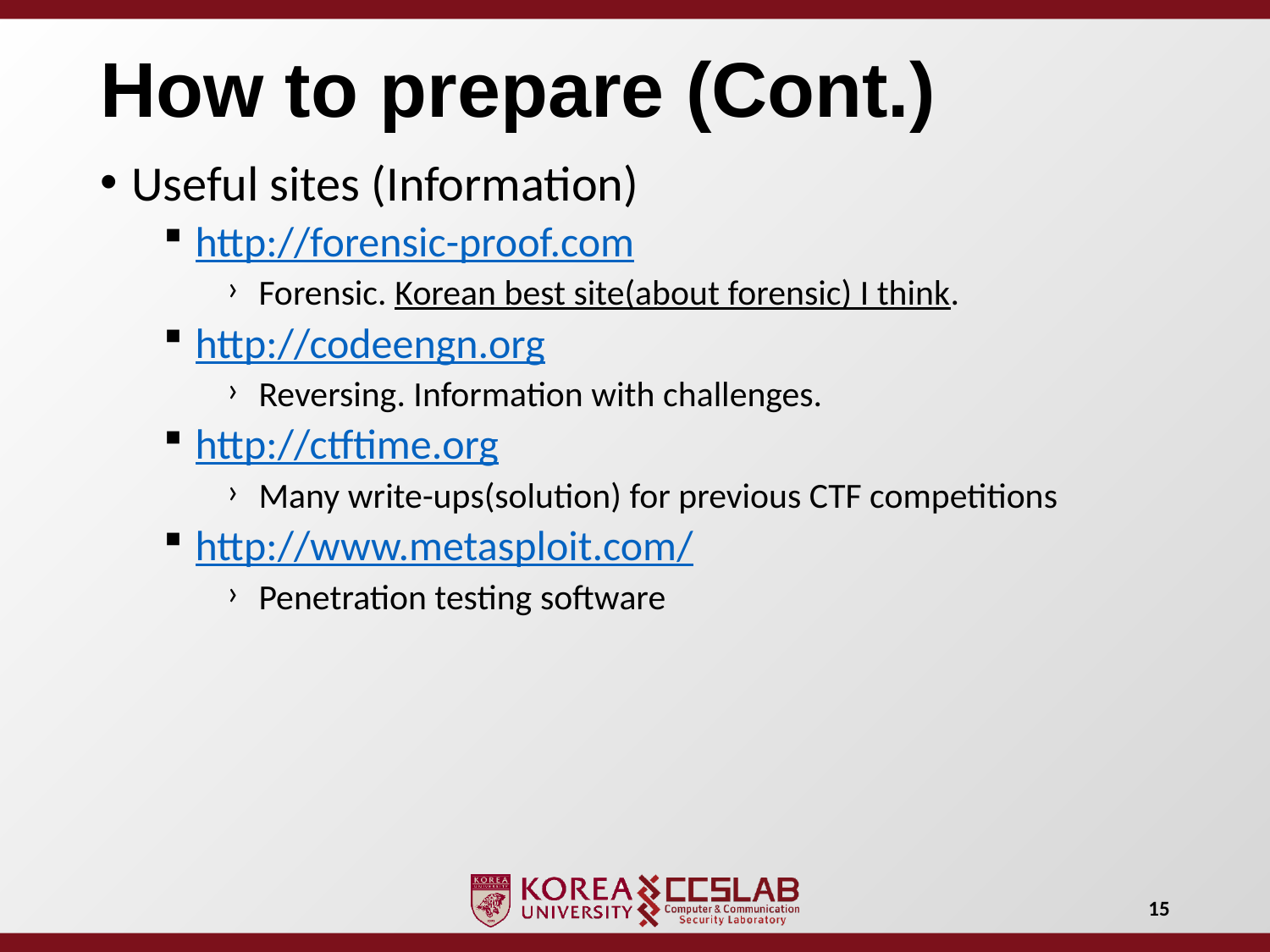

# How to prepare (Cont.)
Useful sites (Information)
http://forensic-proof.com
Forensic. Korean best site(about forensic) I think.
http://codeengn.org
Reversing. Information with challenges.
http://ctftime.org
Many write-ups(solution) for previous CTF competitions
http://www.metasploit.com/
Penetration testing software

15